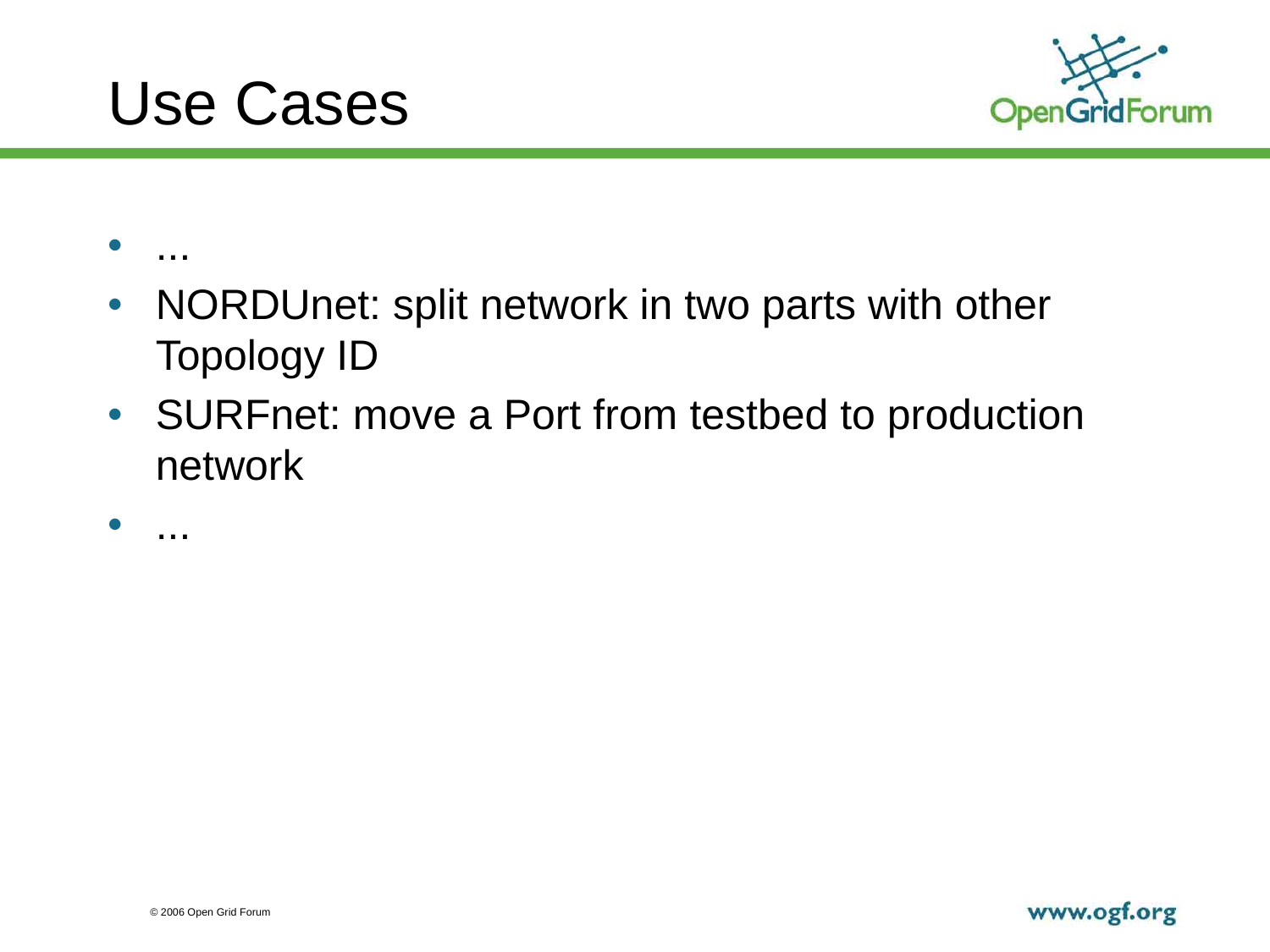

# Use Cases
...
NORDUnet: split network in two parts with other Topology ID
SURFnet: move a Port from testbed to production network
...